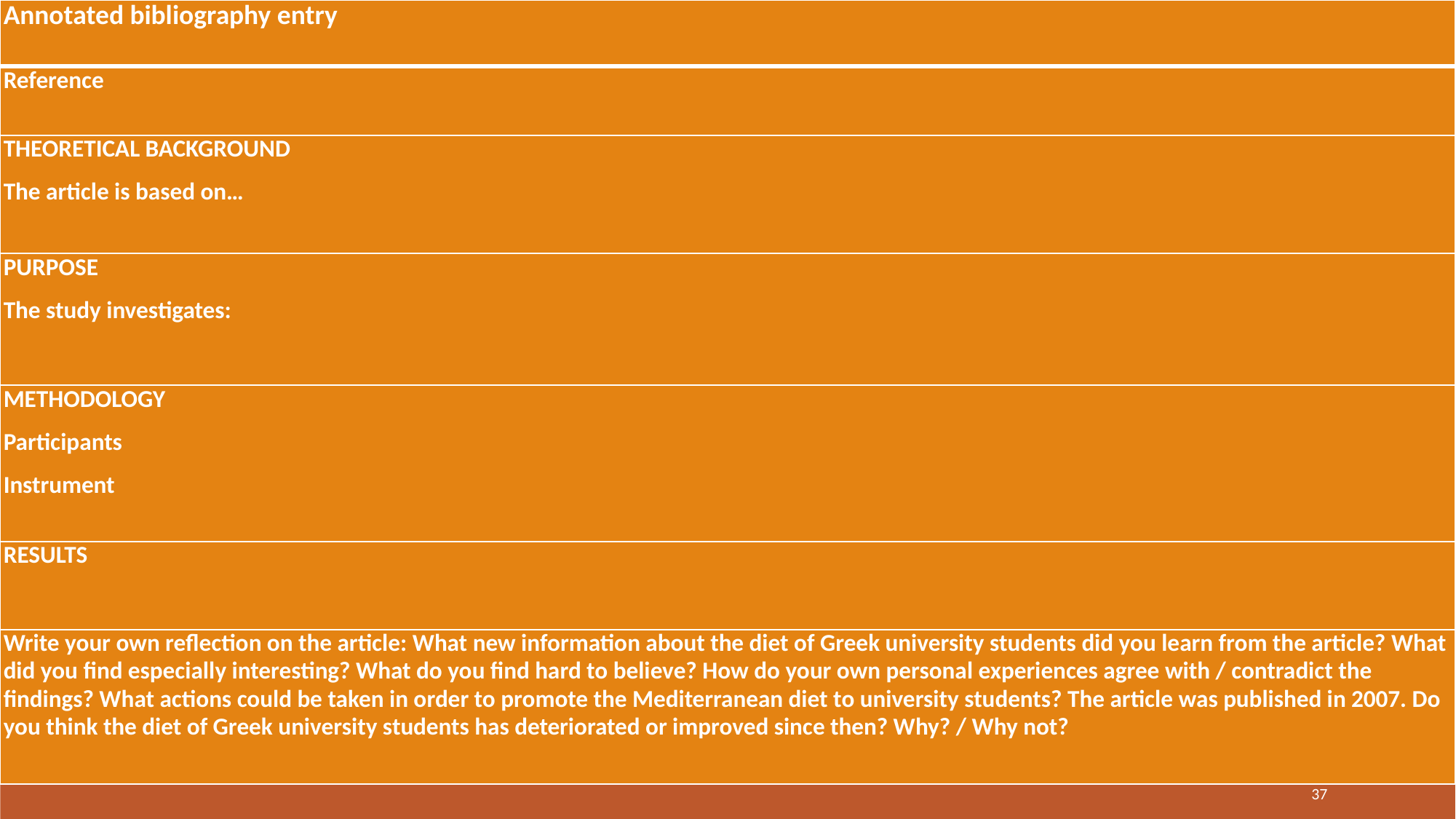

| Annotated bibliography entry |
| --- |
| Reference |
| THEORETICAL BACKGROUND The article is based on… |
| PURPOSE The study investigates: |
| METHODOLOGY Participants Instrument |
| RESULTS |
| Write your own reflection on the article: What new information about the diet of Greek university students did you learn from the article? What did you find especially interesting? What do you find hard to believe? How do your own personal experiences agree with / contradict the findings? What actions could be taken in order to promote the Mediterranean diet to university students? The article was published in 2007. Do you think the diet of Greek university students has deteriorated or improved since then? Why? / Why not? |
37